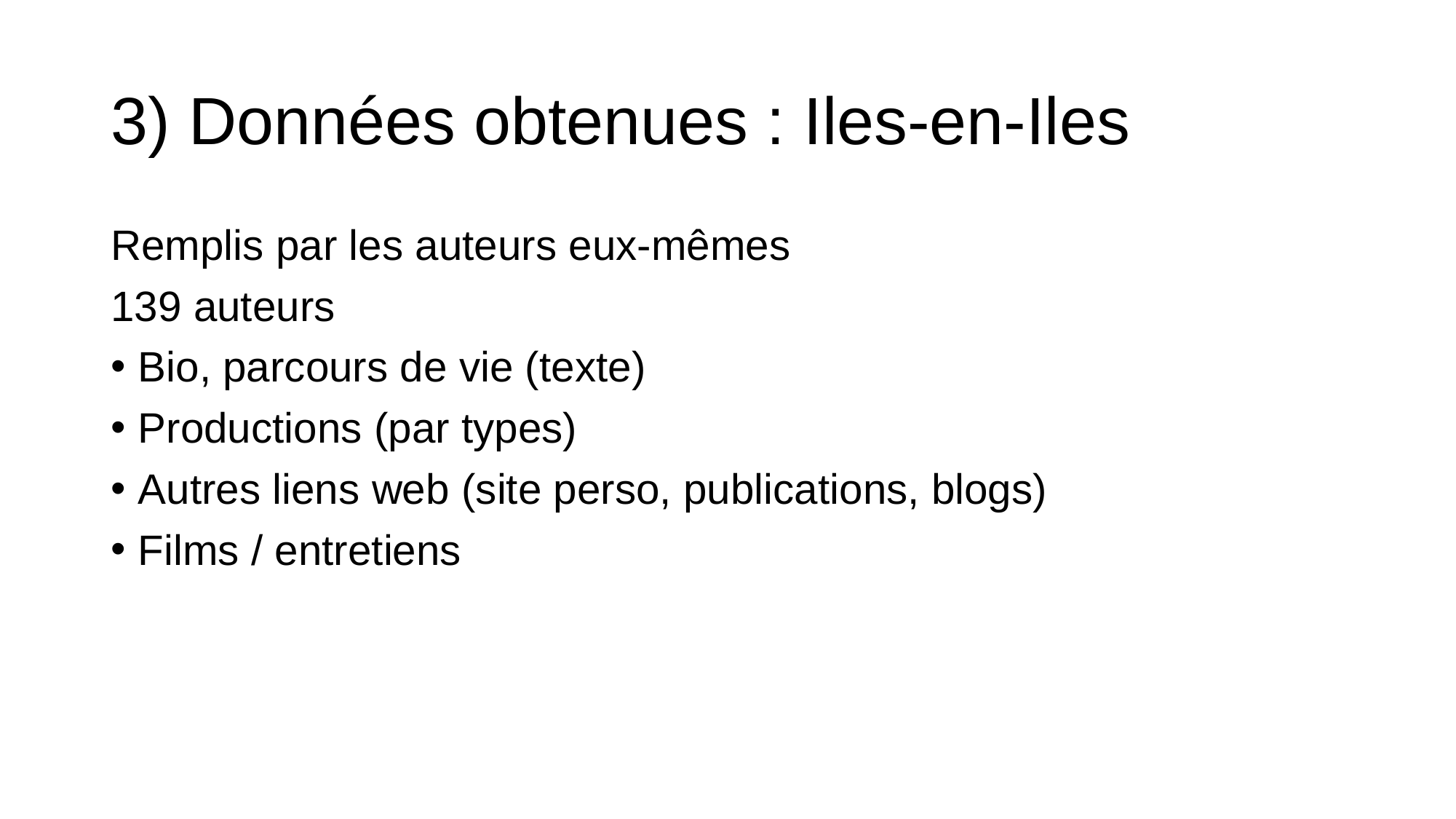

# 3) Données obtenues : Iles-en-Iles
Remplis par les auteurs eux-mêmes
139 auteurs
Bio, parcours de vie (texte)
Productions (par types)
Autres liens web (site perso, publications, blogs)
Films / entretiens